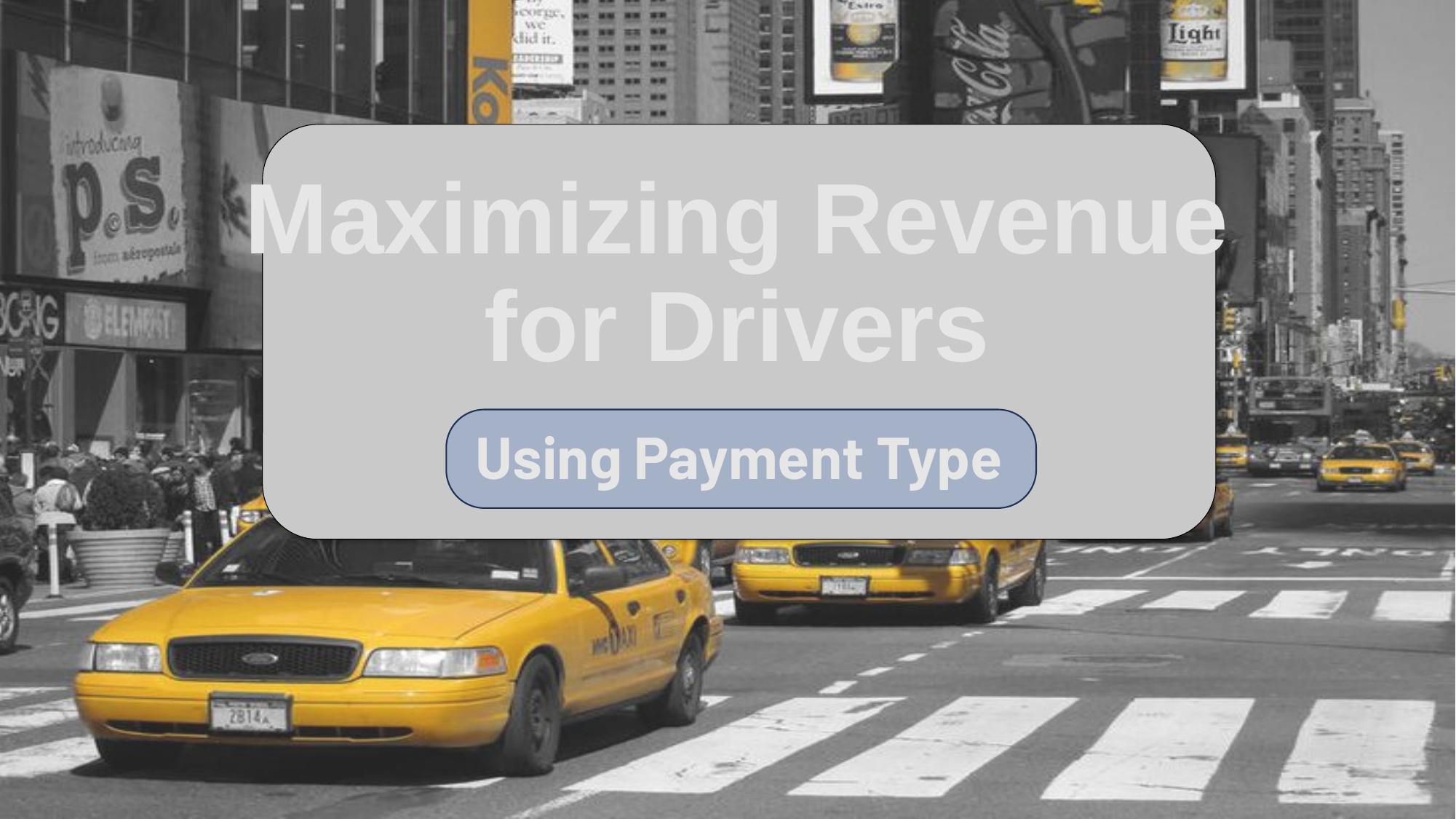

# Maximizing Revenue for Drivers

Using Payment Type